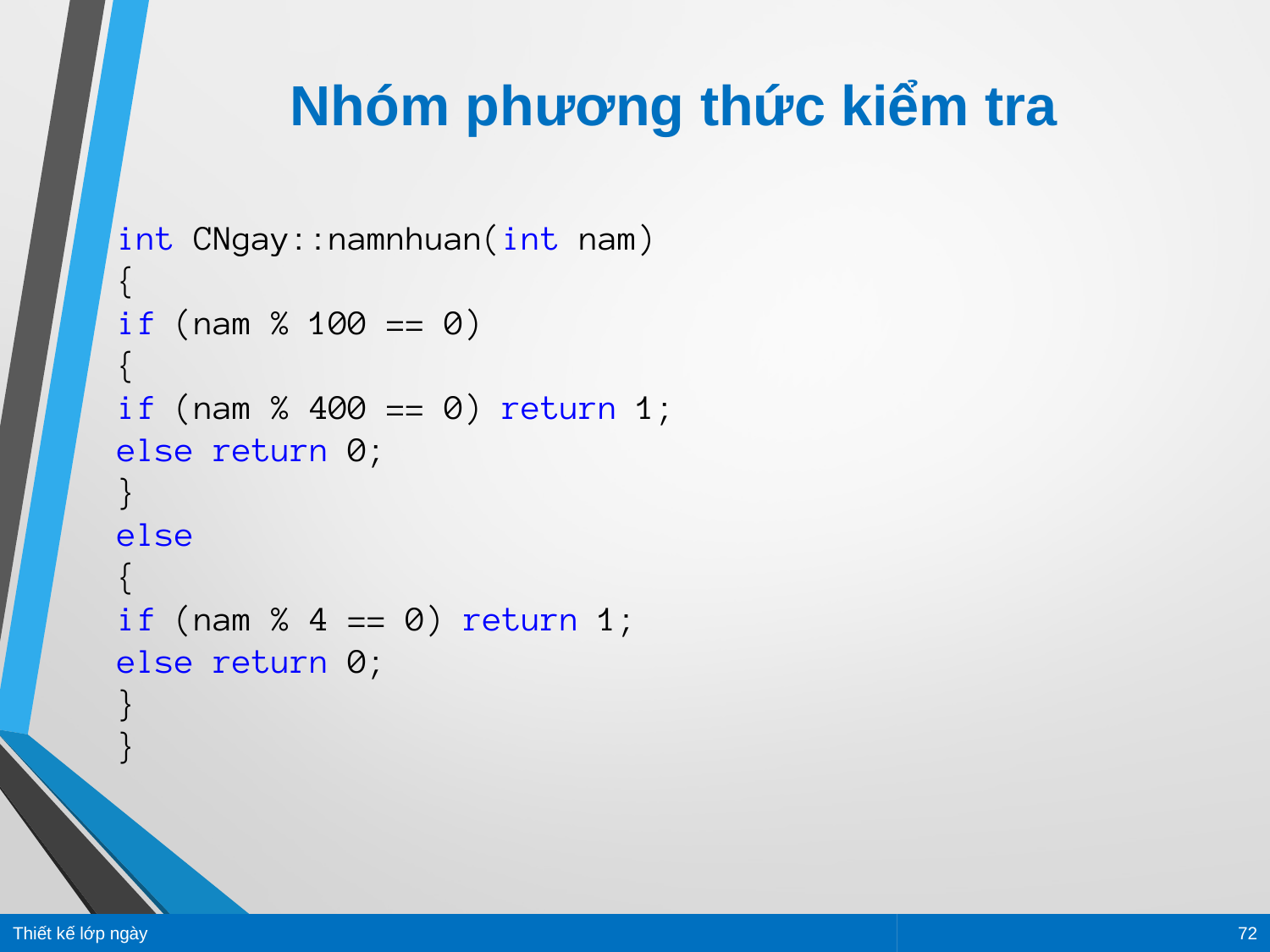

Nhóm phương thức kiểm tra
int CNgay::namnhuan(int nam)
{
if (nam % 100 == 0)
{
if (nam % 400 == 0) return 1;
else return 0;
}
else
{
if (nam % 4 == 0) return 1;
else return 0;
}
}
Thiết kế lớp ngày
72